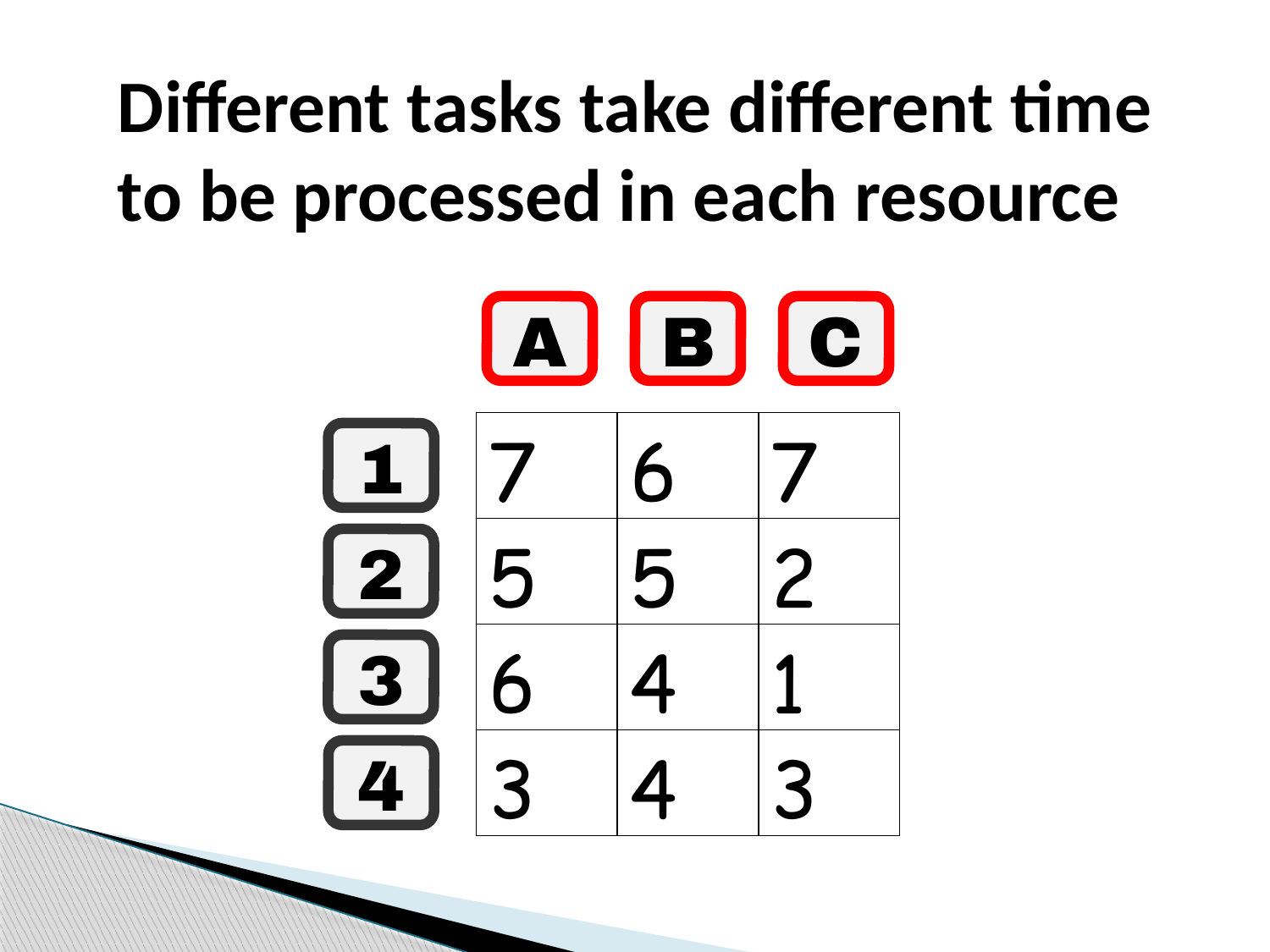

Different tasks take different time
to be processed in each resource
A
B
C
1
2
3
4
| 7 | 6 | 7 |
| --- | --- | --- |
| 5 | 5 | 2 |
| 6 | 4 | 1 |
| 3 | 4 | 3 |